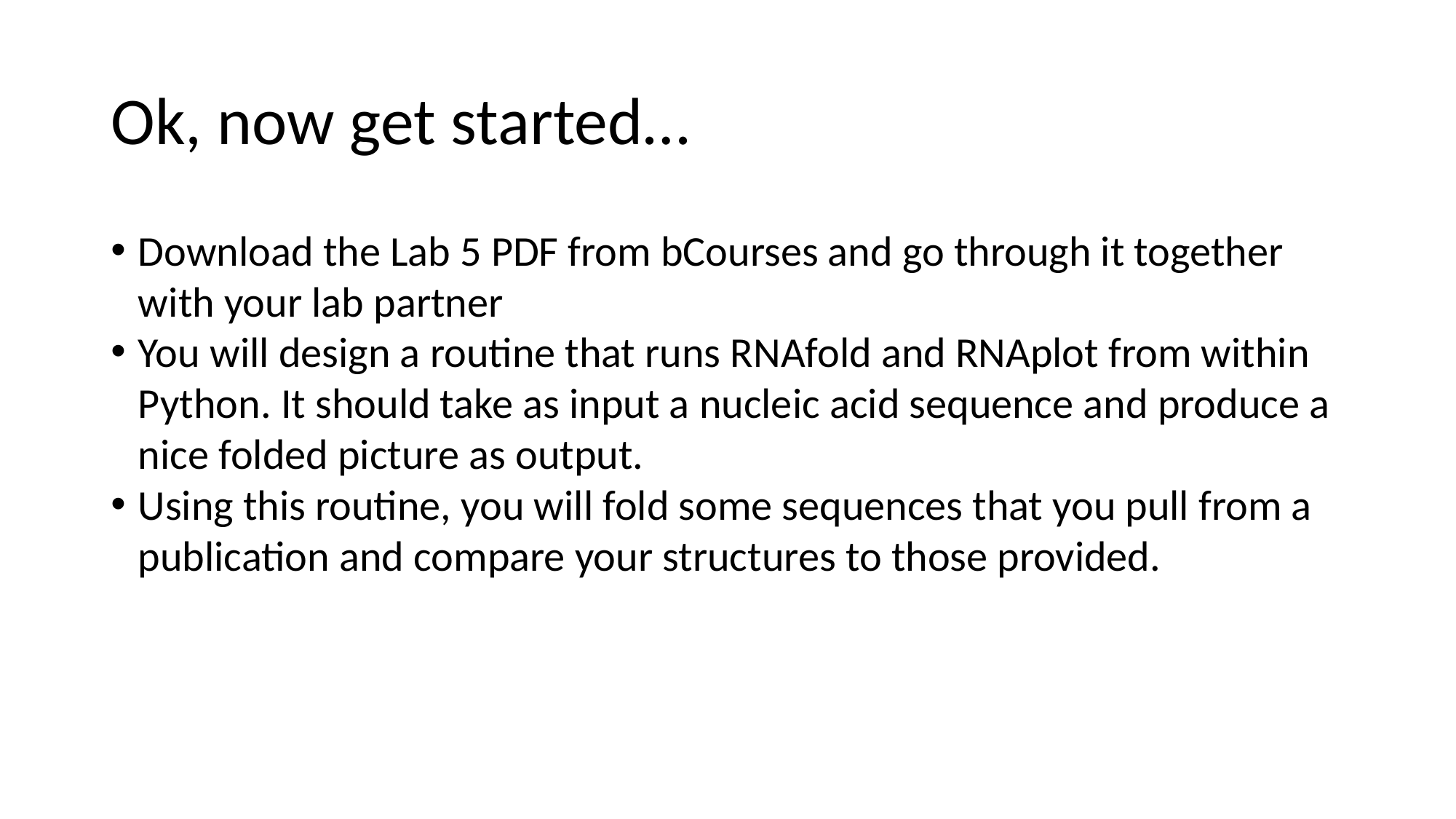

# Ok, now get started…
Download the Lab 5 PDF from bCourses and go through it together with your lab partner
You will design a routine that runs RNAfold and RNAplot from within Python. It should take as input a nucleic acid sequence and produce a nice folded picture as output.
Using this routine, you will fold some sequences that you pull from a publication and compare your structures to those provided.